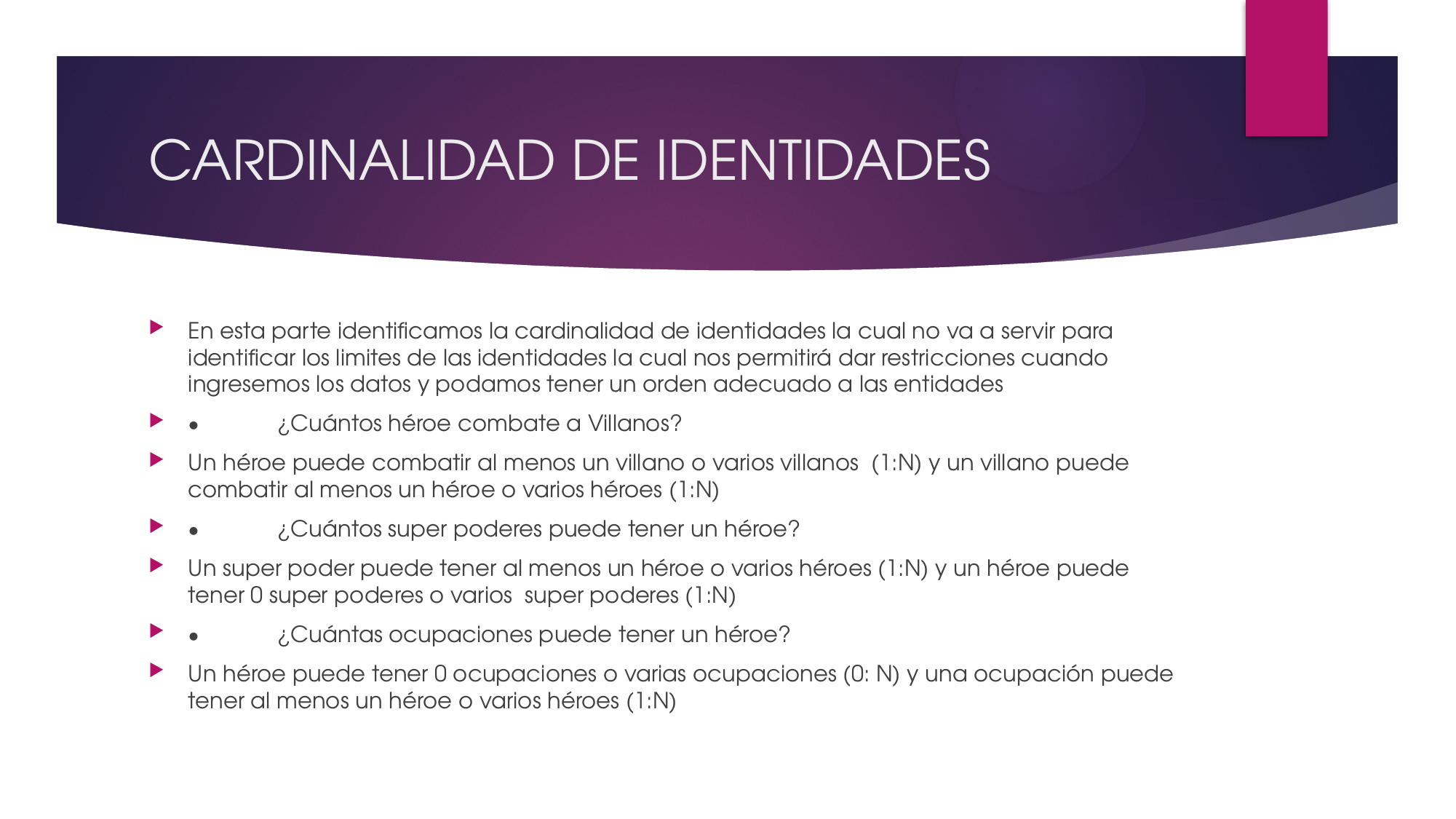

# CARDINALIDAD DE IDENTIDADES
En esta parte identificamos la cardinalidad de identidades la cual no va a servir para identificar los limites de las identidades la cual nos permitirá dar restricciones cuando ingresemos los datos y podamos tener un orden adecuado a las entidades
•	¿Cuántos héroe combate a Villanos?
Un héroe puede combatir al menos un villano o varios villanos  (1:N) y un villano puede combatir al menos un héroe o varios héroes (1:N)
•	¿Cuántos super poderes puede tener un héroe?
Un super poder puede tener al menos un héroe o varios héroes (1:N) y un héroe puede tener 0 super poderes o varios  super poderes (1:N)
•	¿Cuántas ocupaciones puede tener un héroe?
Un héroe puede tener 0 ocupaciones o varias ocupaciones (0: N) y una ocupación puede tener al menos un héroe o varios héroes (1:N)